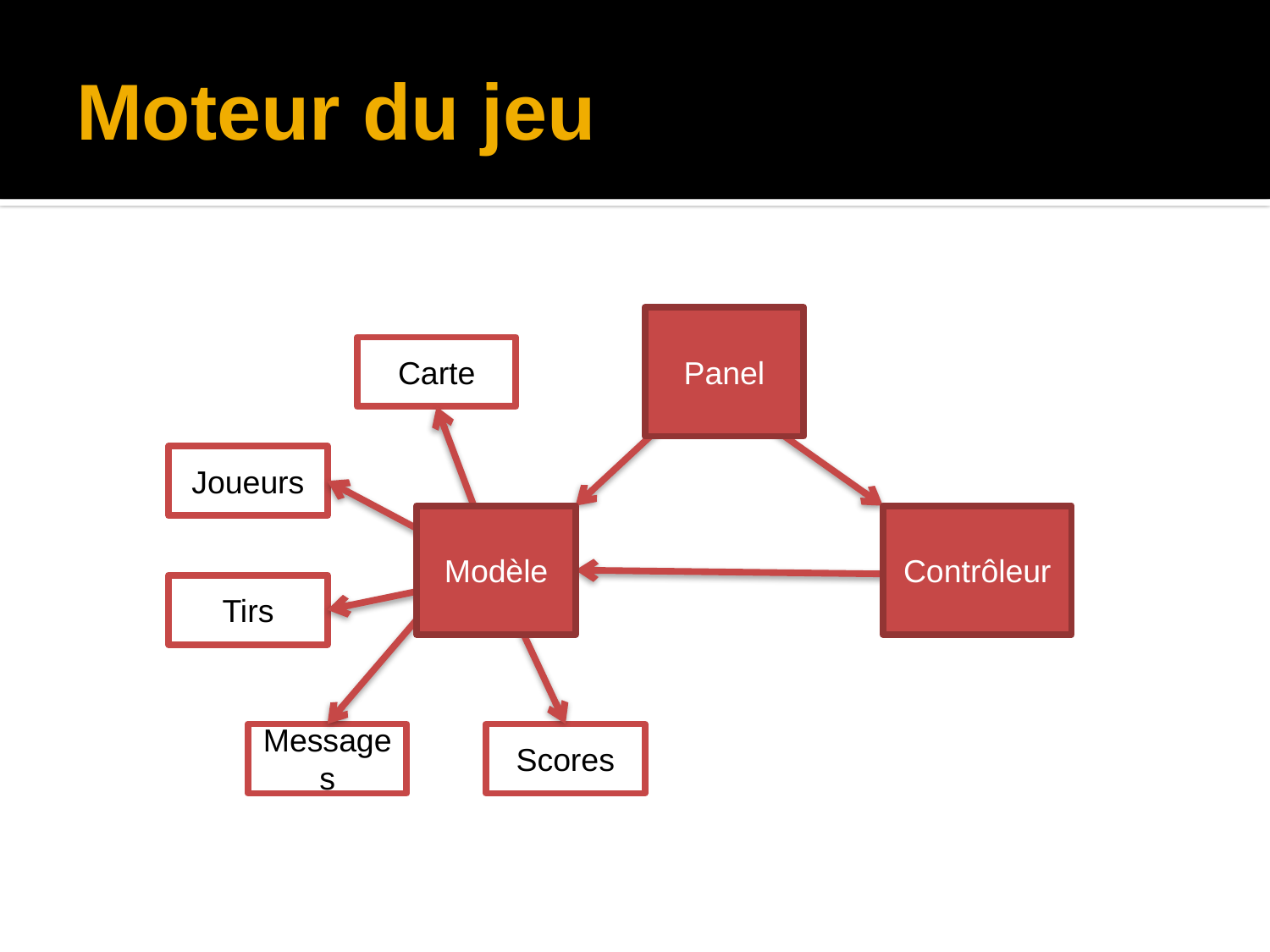

# Moteur du jeu

Panel
Carte
Joueurs
Modèle
Contrôleur
Tirs
Messages
Scores